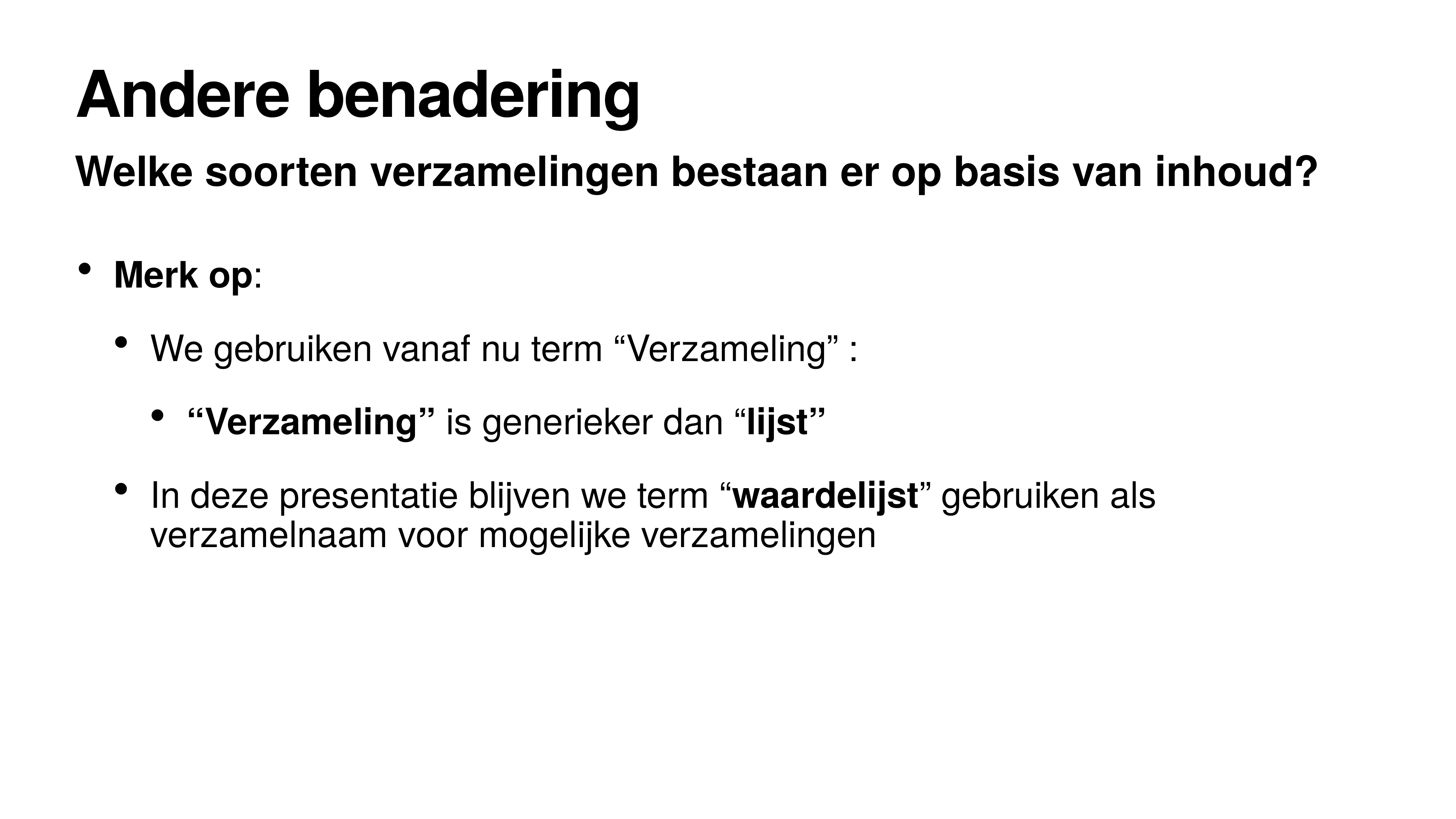

# Andere benadering
Welke soorten verzamelingen bestaan er op basis van inhoud?
Merk op:
We gebruiken vanaf nu term “Verzameling” :
“Verzameling” is generieker dan “lijst”
In deze presentatie blijven we term “waardelijst” gebruiken als verzamelnaam voor mogelijke verzamelingen